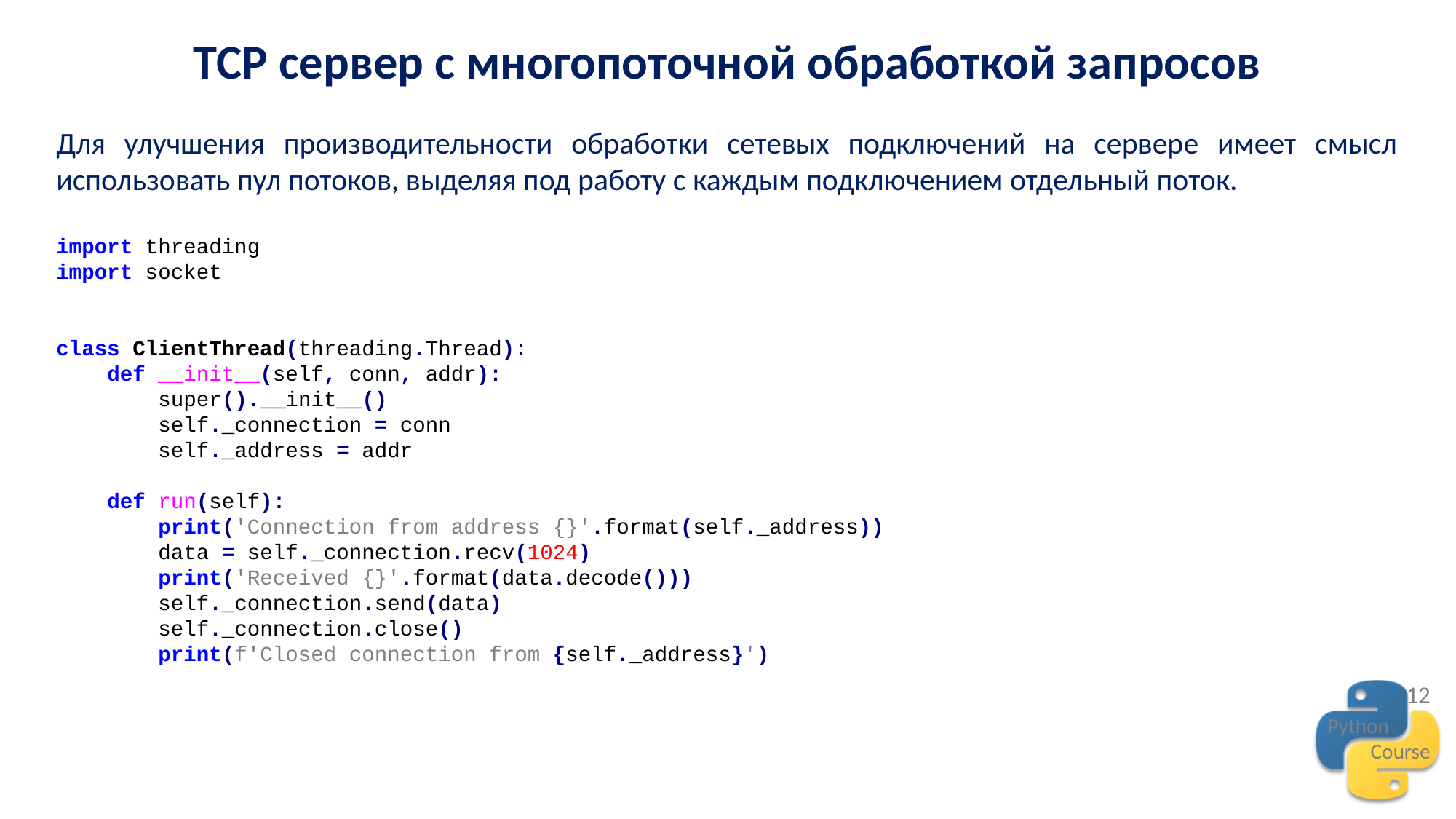

TCP сервер с многопоточной обработкой запросов
Для улучшения производительности обработки сетевых подключений на сервере имеет смысл использовать пул потоков, выделяя под работу с каждым подключением отдельный поток.

import threading
import socket

class ClientThread(threading.Thread):
    def __init__(self, conn, addr):
        super().__init__()
        self._connection = conn
        self._address = addr

    def run(self):
        print('Connection from address {}'.format(self._address))
        data = self._connection.recv(1024)
        print('Received {}'.format(data.decode()))
        self._connection.send(data)
        self._connection.close()
        print(f'Closed connection from {self._address}')